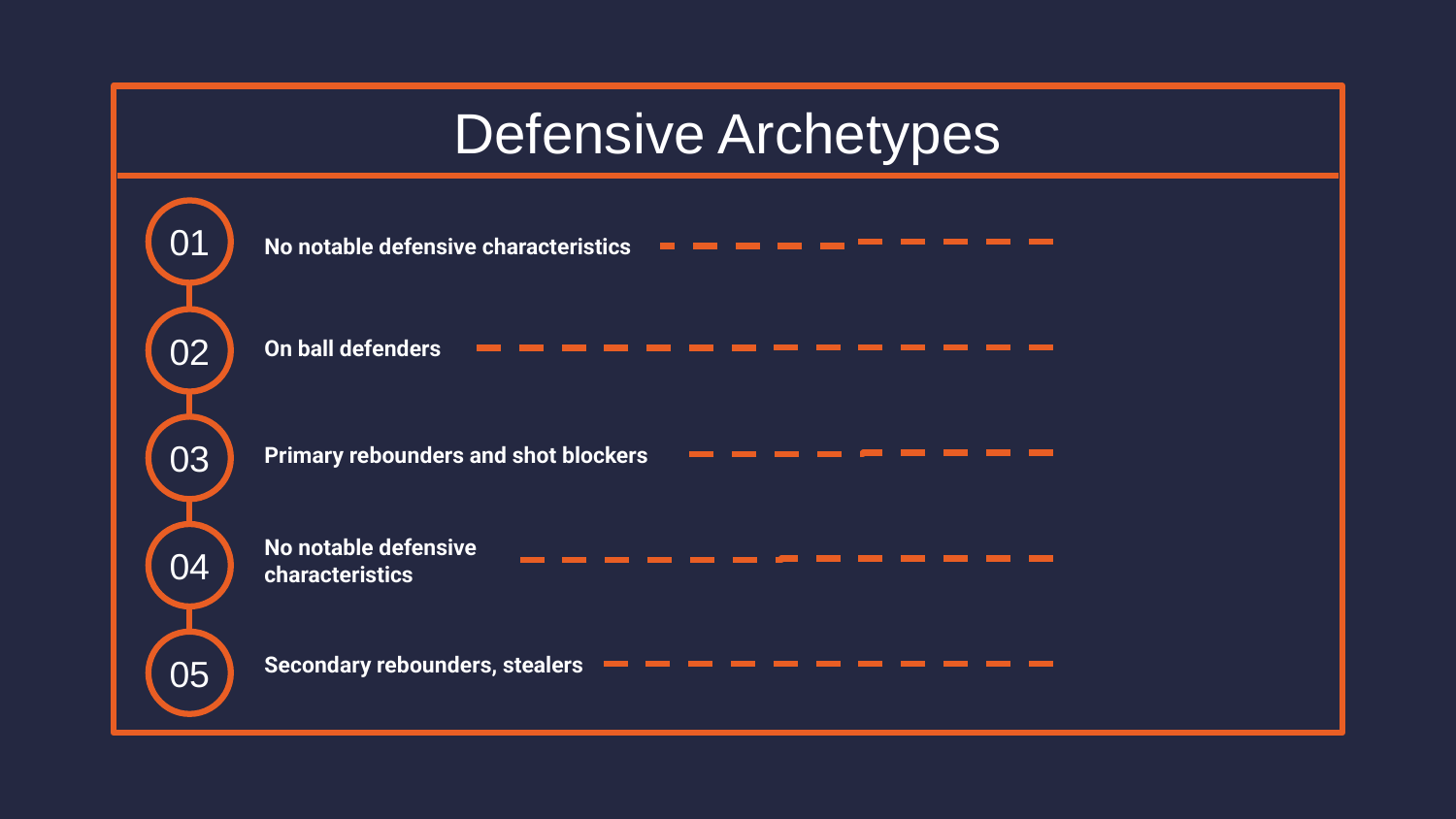

# Defensive Archetypes
01
No notable defensive characteristics
02
On ball defenders
03
Primary rebounders and shot blockers
04
No notable defensive characteristics
Secondary rebounders, stealers
05